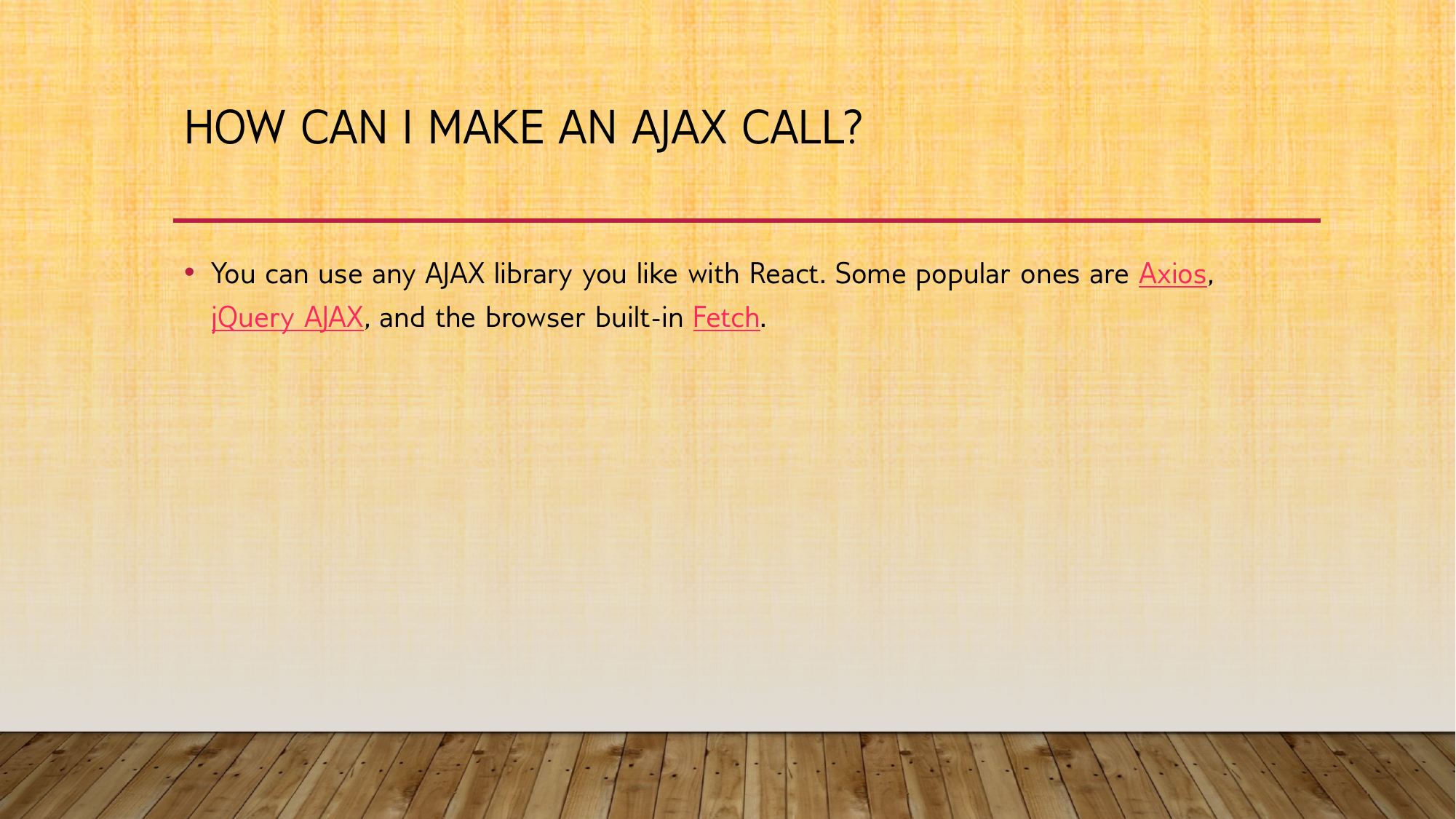

# How can I make an AJAX call?
You can use any AJAX library you like with React. Some popular ones are Axios,  jQuery AJAX, and the browser built-in Fetch.